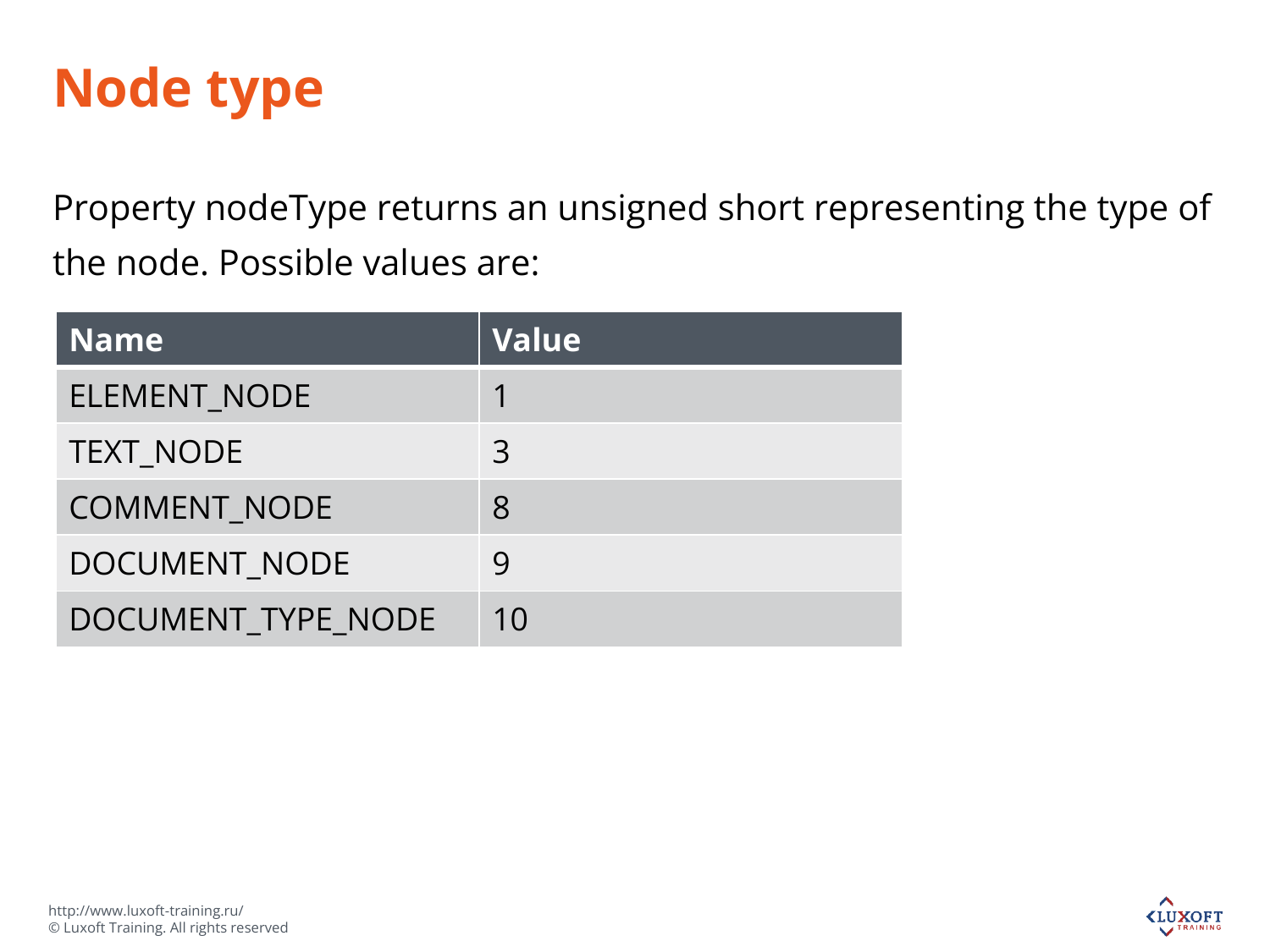

# Node type
Property nodeType returns an unsigned short representing the type of the node. Possible values are:
| Name | Value |
| --- | --- |
| ELEMENT\_NODE | 1 |
| TEXT\_NODE | 3 |
| COMMENT\_NODE | 8 |
| DOCUMENT\_NODE | 9 |
| DOCUMENT\_TYPE\_NODE | 10 |